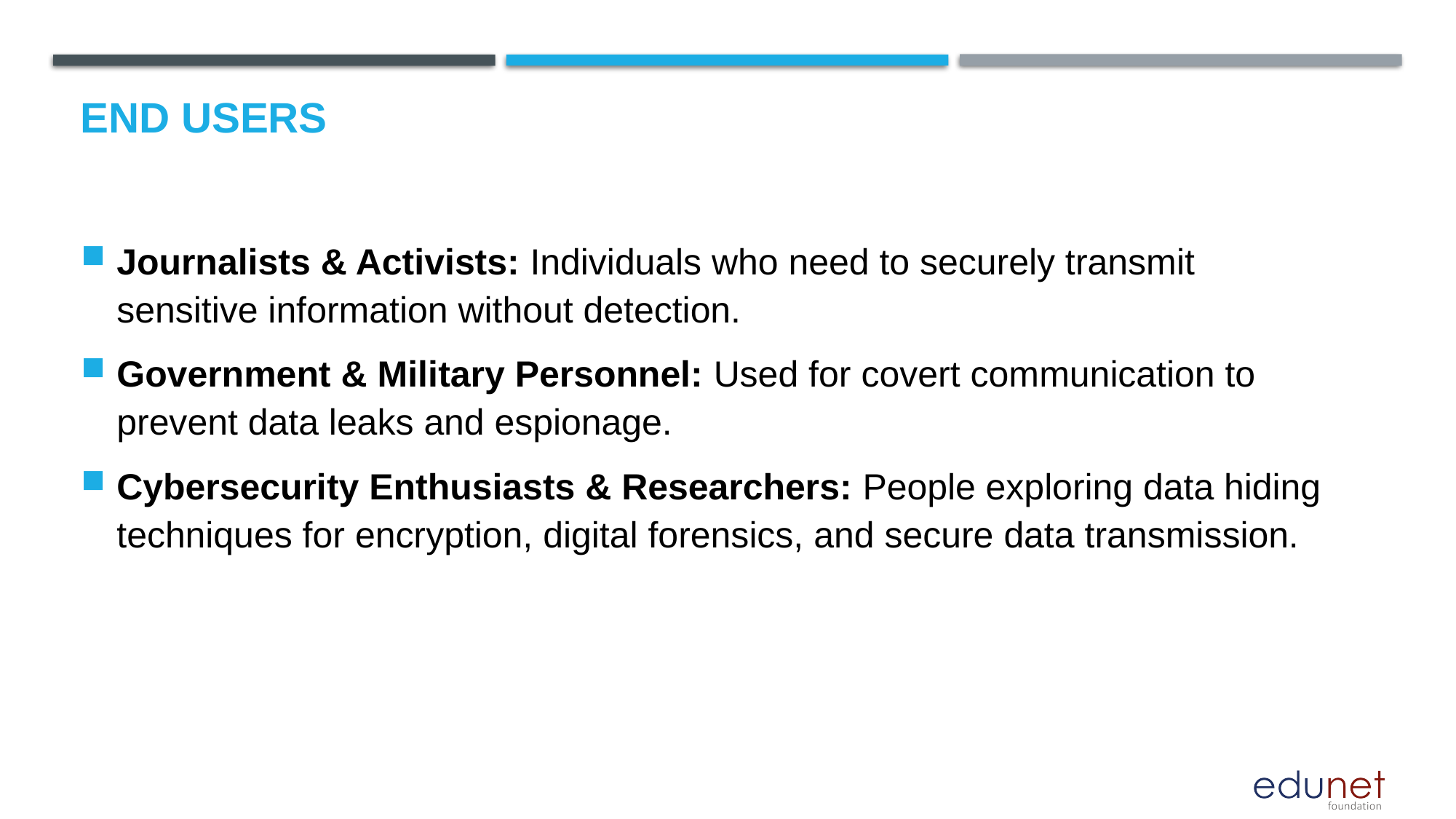

# End users
Journalists & Activists: Individuals who need to securely transmit sensitive information without detection.
Government & Military Personnel: Used for covert communication to prevent data leaks and espionage.
Cybersecurity Enthusiasts & Researchers: People exploring data hiding techniques for encryption, digital forensics, and secure data transmission.